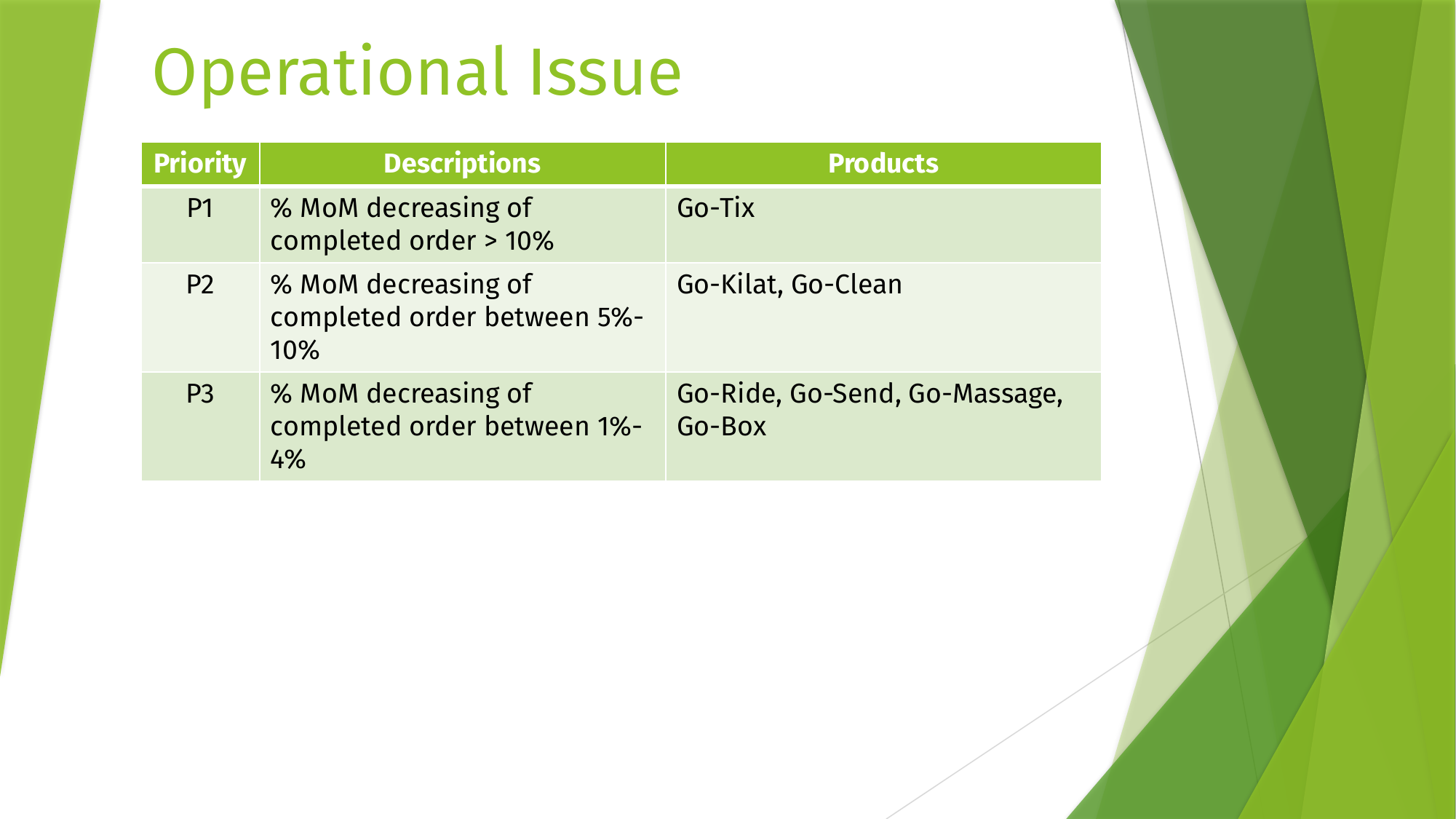

Operational Issue
| Priority | Descriptions | Products |
| --- | --- | --- |
| P1 | % MoM decreasing of completed order > 10% | Go-Tix |
| P2 | % MoM decreasing of completed order between 5%-10% | Go-Kilat, Go-Clean |
| P3 | % MoM decreasing of completed order between 1%-4% | Go-Ride, Go-Send, Go-Massage, Go-Box |